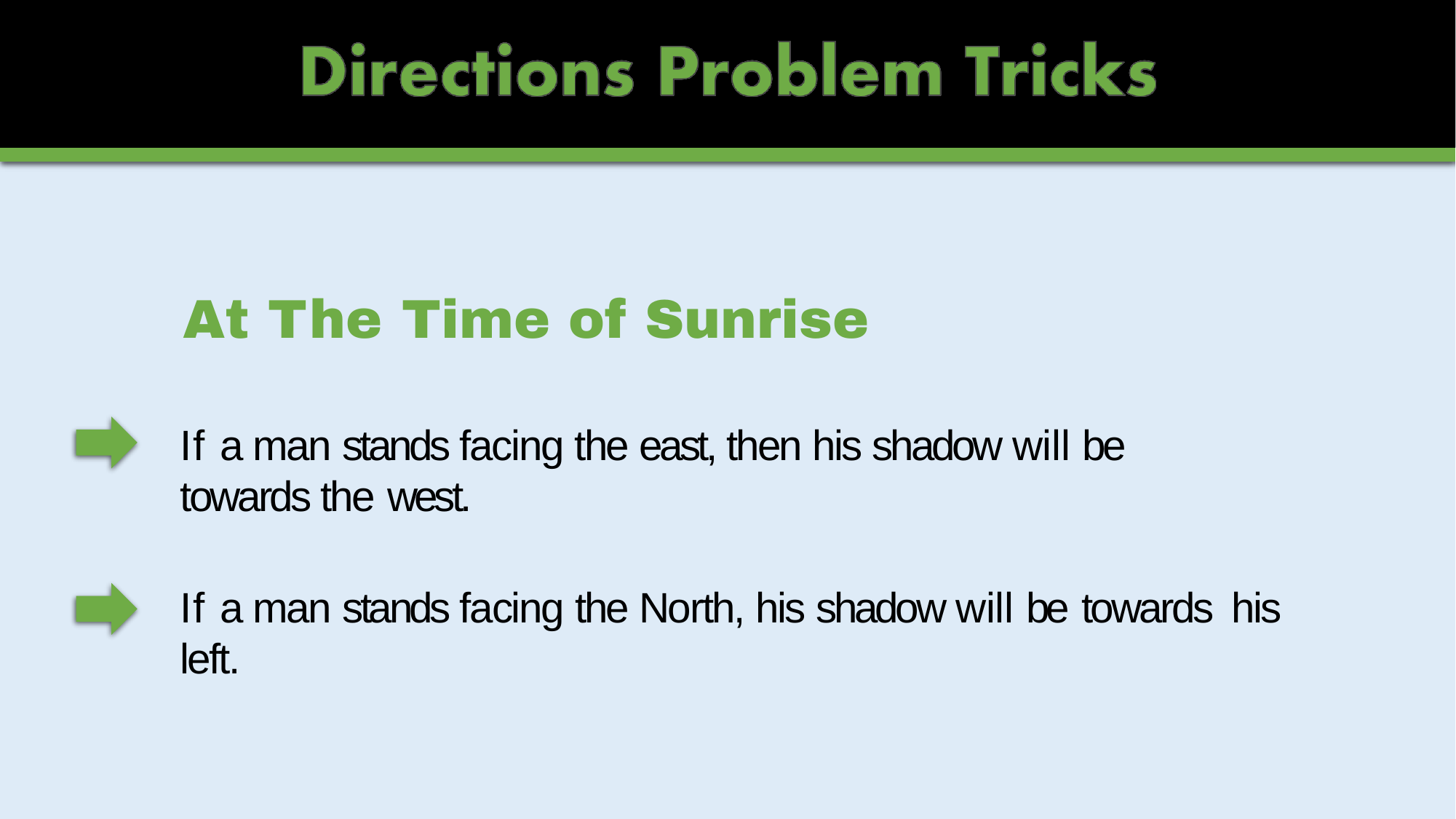

# At The Time of Sunrise

If a man stands facing the east, then his shadow will be  towards the west.

If a man stands facing the North, his shadow will be towards  his left.